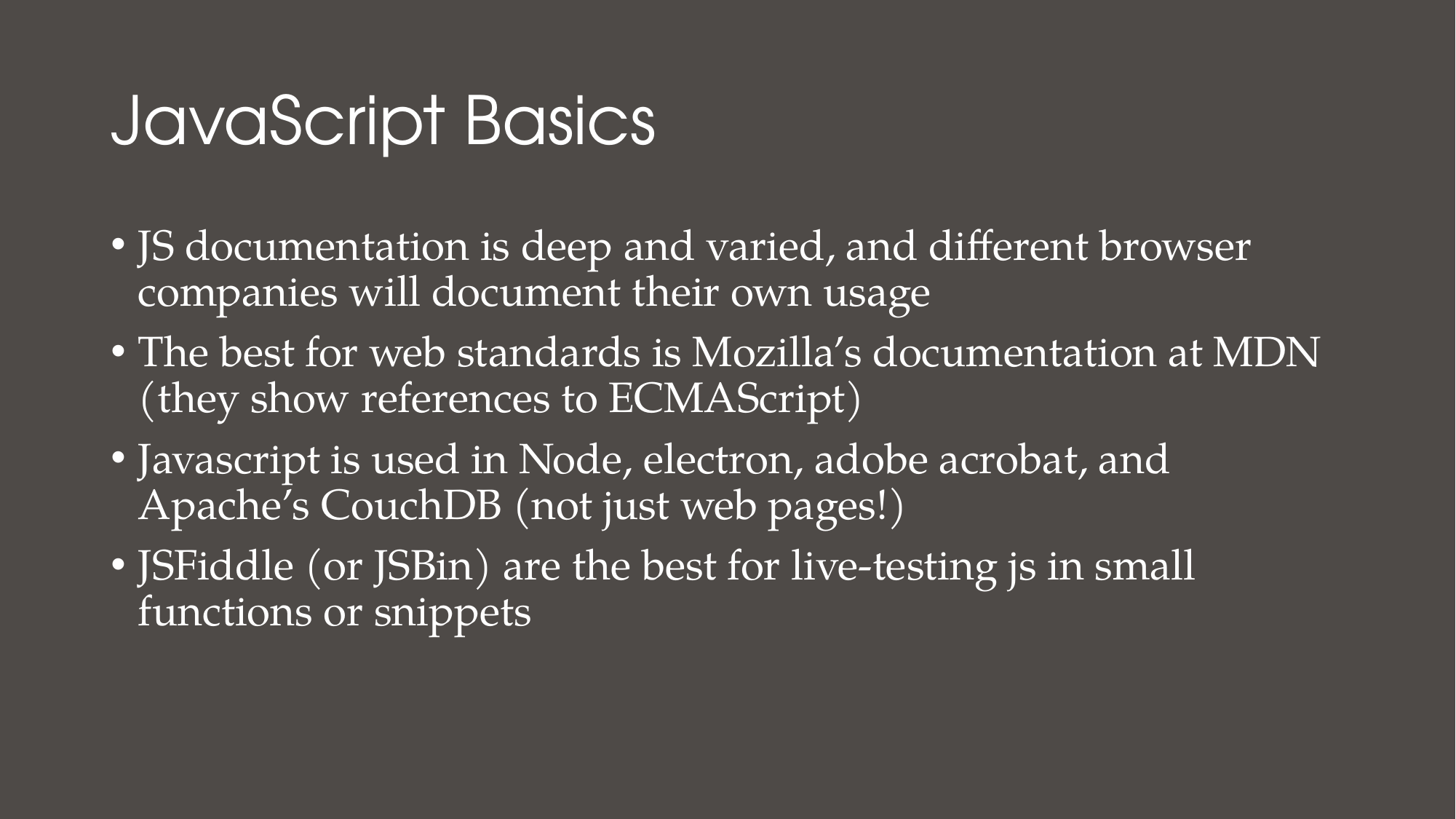

# JavaScript Basics
JS documentation is deep and varied, and different browser companies will document their own usage
The best for web standards is Mozilla’s documentation at MDN (they show references to ECMAScript)
Javascript is used in Node, electron, adobe acrobat, and Apache’s CouchDB (not just web pages!)
JSFiddle (or JSBin) are the best for live-testing js in small functions or snippets